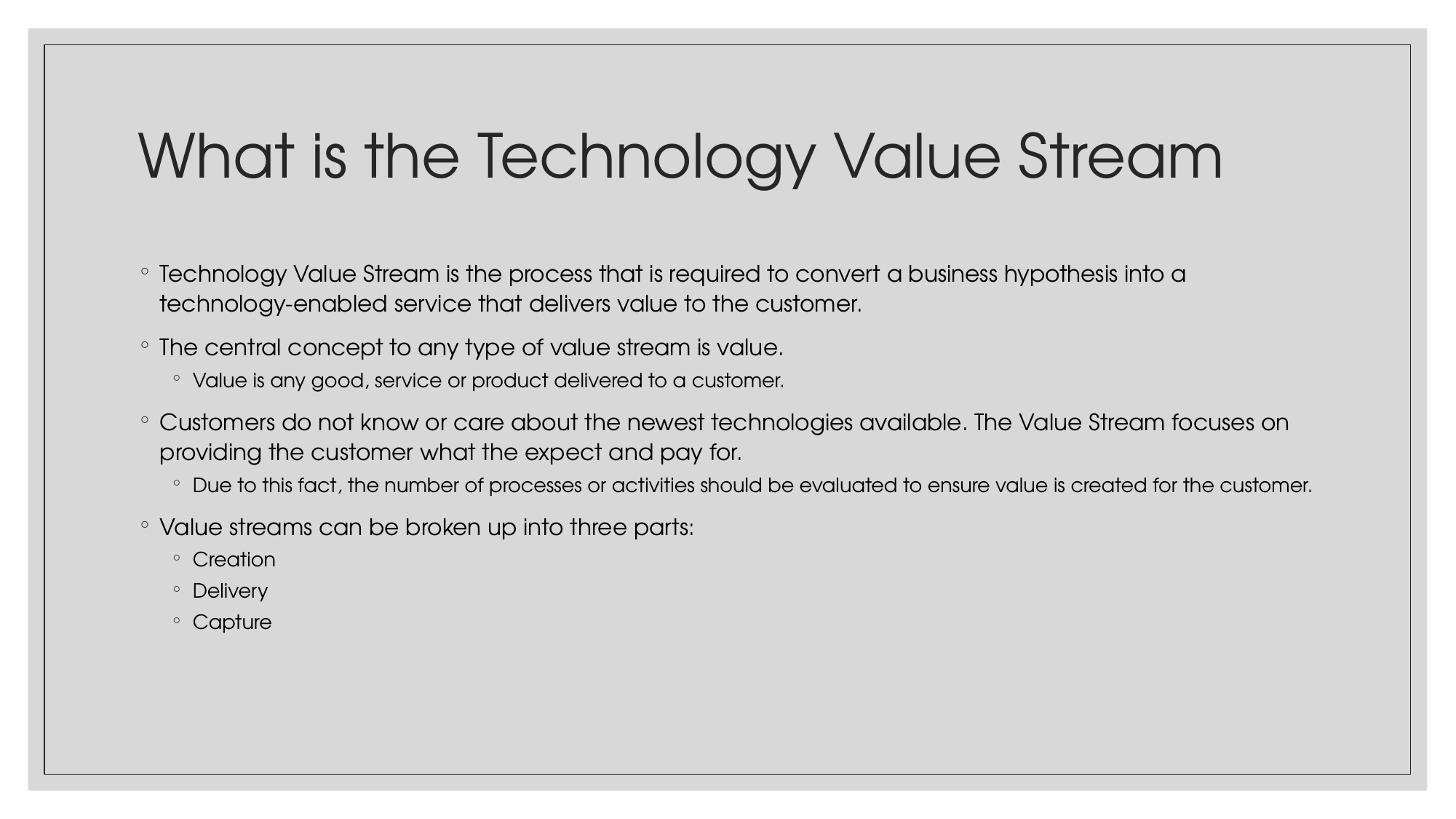

# What is the Technology Value Stream
Technology Value Stream is the process that is required to convert a business hypothesis into a technology-enabled service that delivers value to the customer.
The central concept to any type of value stream is value.
Value is any good, service or product delivered to a customer.
Customers do not know or care about the newest technologies available. The Value Stream focuses on providing the customer what the expect and pay for.
Due to this fact, the number of processes or activities should be evaluated to ensure value is created for the customer.
Value streams can be broken up into three parts:
Creation
Delivery
Capture